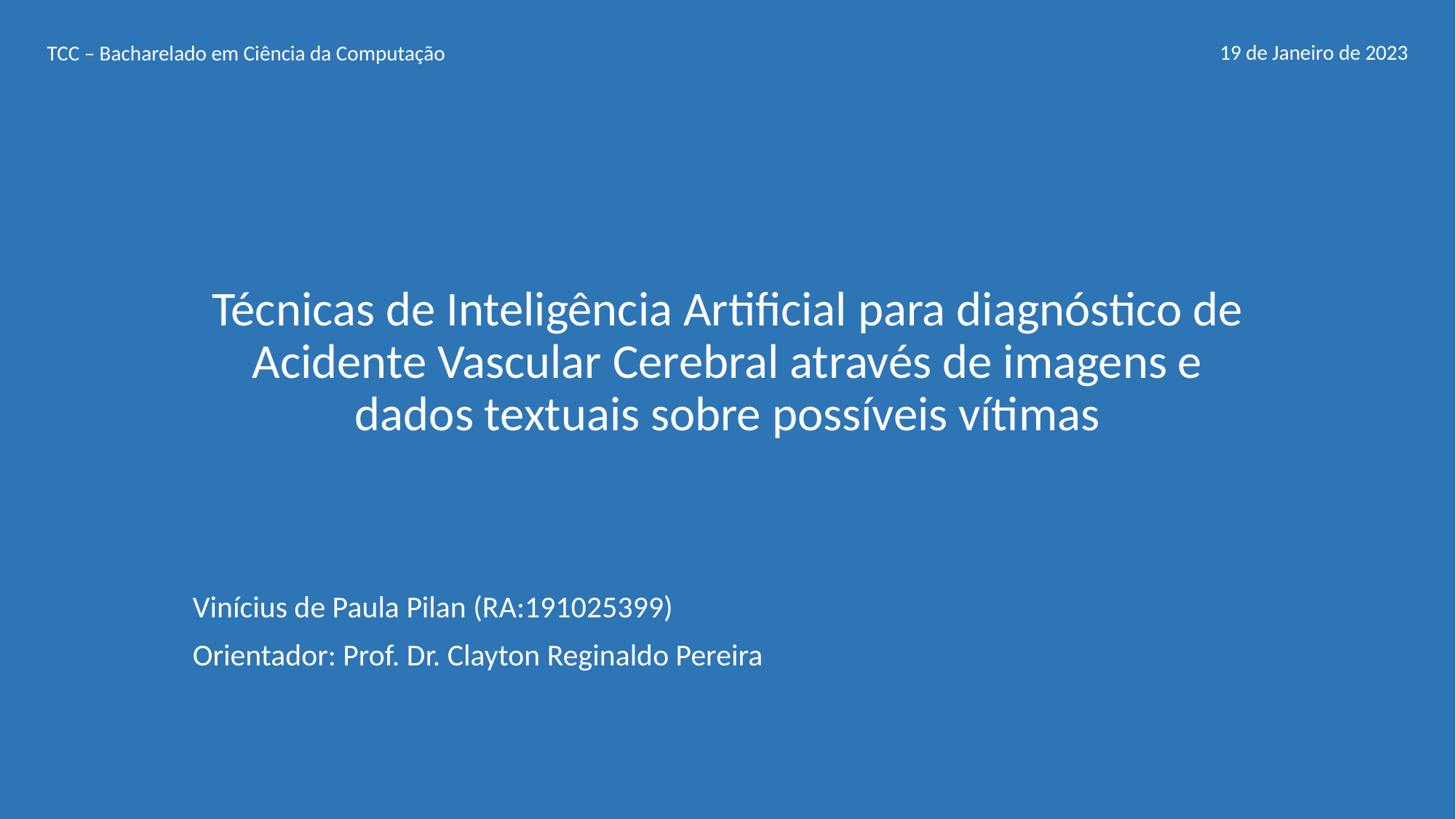

19 de Janeiro de 2023
TCC – Bacharelado em Ciência da Computação
# Técnicas de Inteligência Artificial para diagnóstico de Acidente Vascular Cerebral através de imagens e dados textuais sobre possíveis vítimas

Vinícius de Paula Pilan (RA:191025399)
Orientador: Prof. Dr. Clayton Reginaldo Pereira